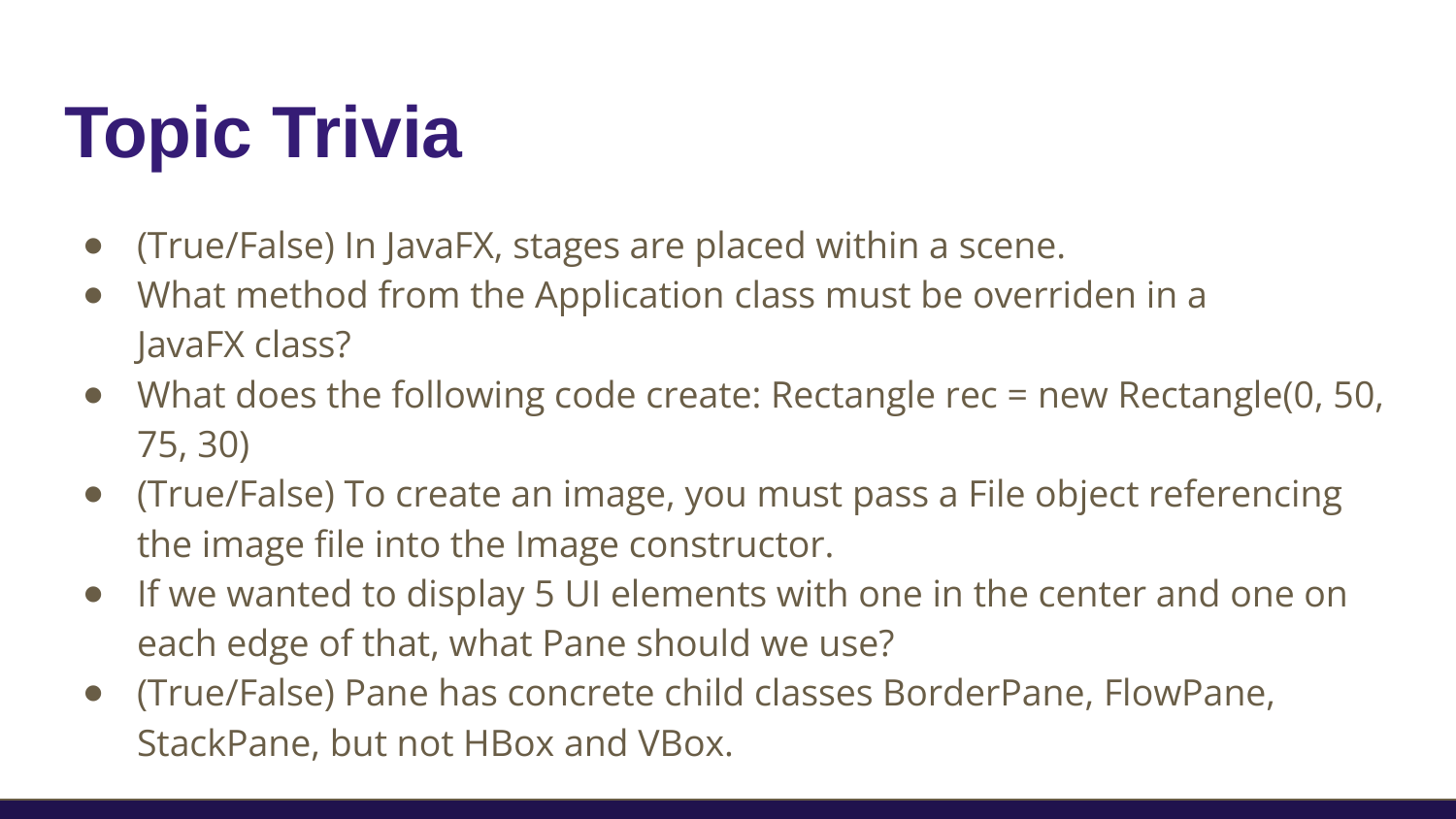

# Topic Trivia
(True/False) In JavaFX, stages are placed within a scene.
What method from the Application class must be overriden in a JavaFX class?
What does the following code create: Rectangle rec = new Rectangle(0, 50, 75, 30)
(True/False) To create an image, you must pass a File object referencing the image file into the Image constructor.
If we wanted to display 5 UI elements with one in the center and one on each edge of that, what Pane should we use?
(True/False) Pane has concrete child classes BorderPane, FlowPane, StackPane, but not HBox and VBox.